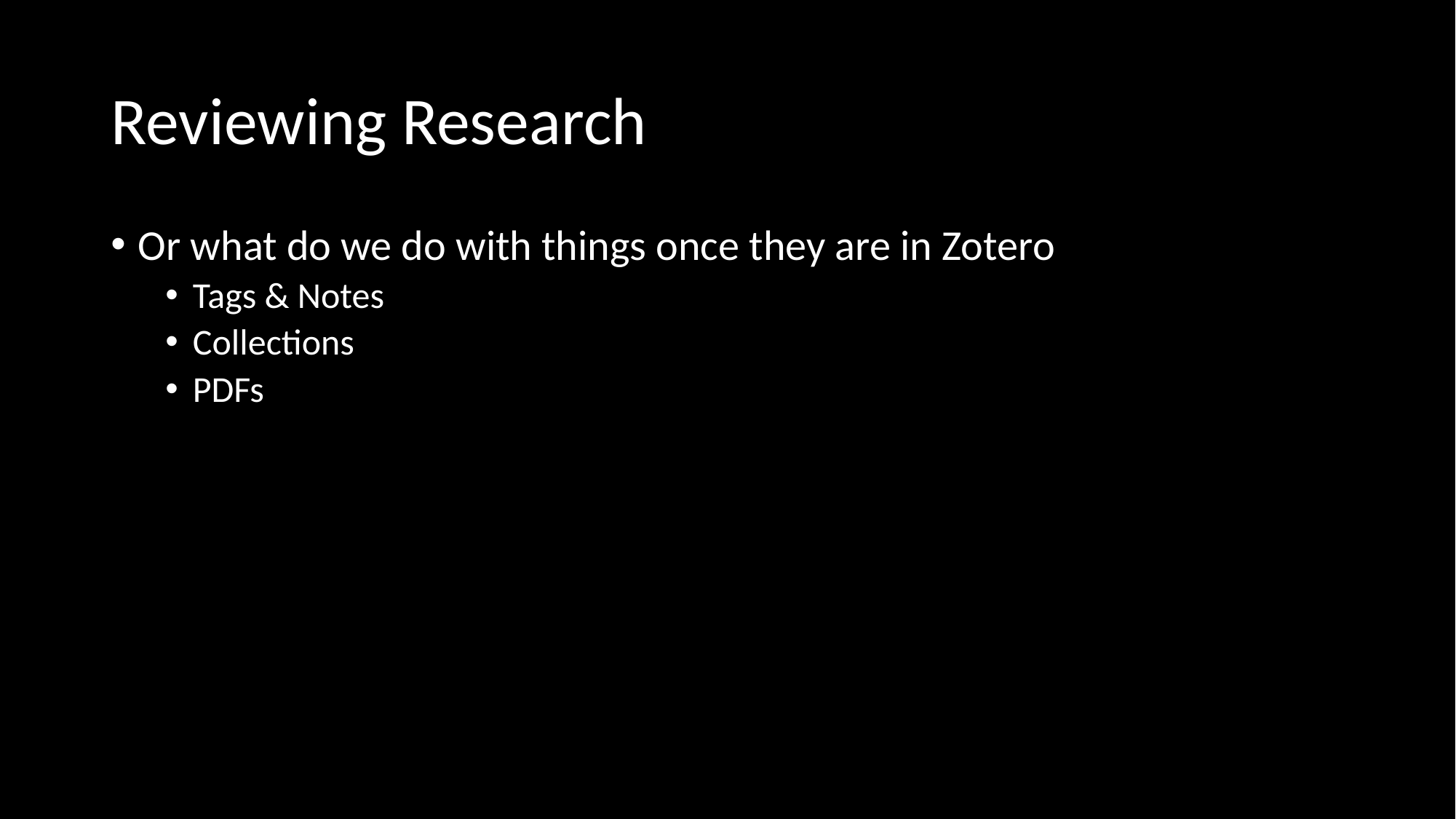

# Reviewing Research
Or what do we do with things once they are in Zotero
Tags & Notes
Collections
PDFs